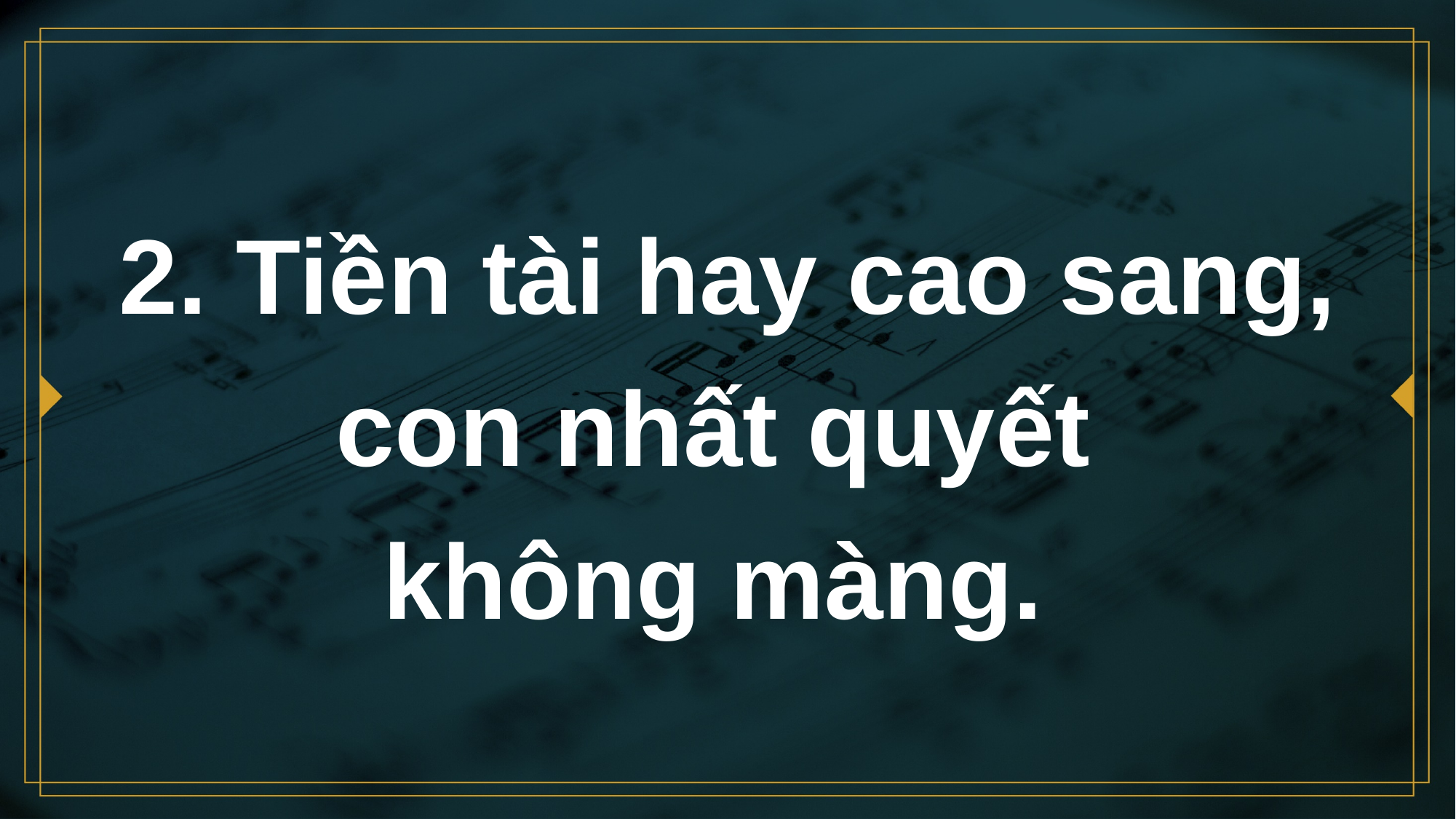

# 2. Tiền tài hay cao sang, con nhất quyết không màng.